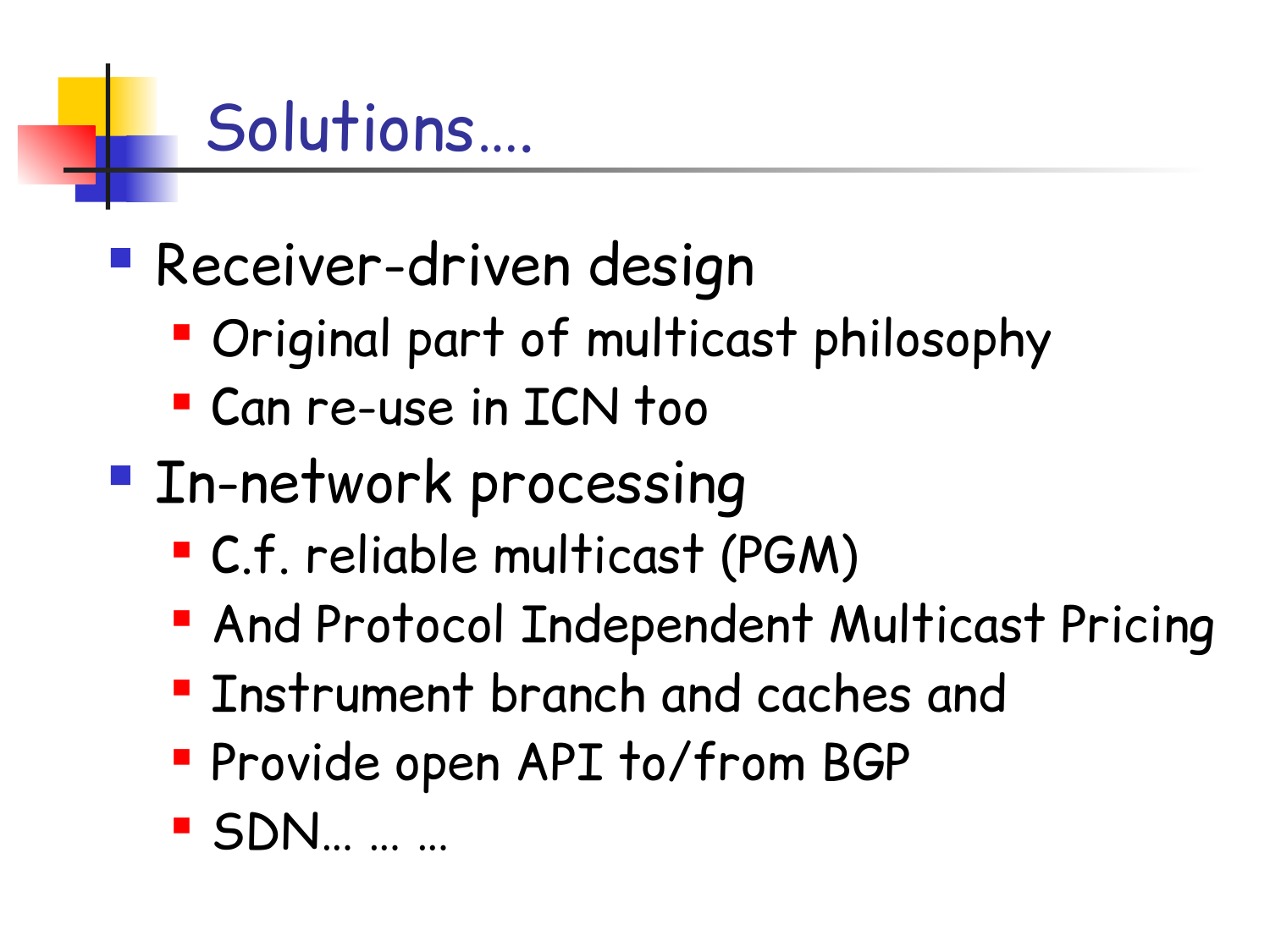

# Solutions….
Receiver-driven design
Original part of multicast philosophy
Can re-use in ICN too
In-network processing
C.f. reliable multicast (PGM)
And Protocol Independent Multicast Pricing
Instrument branch and caches and
Provide open API to/from BGP
SDN… … …